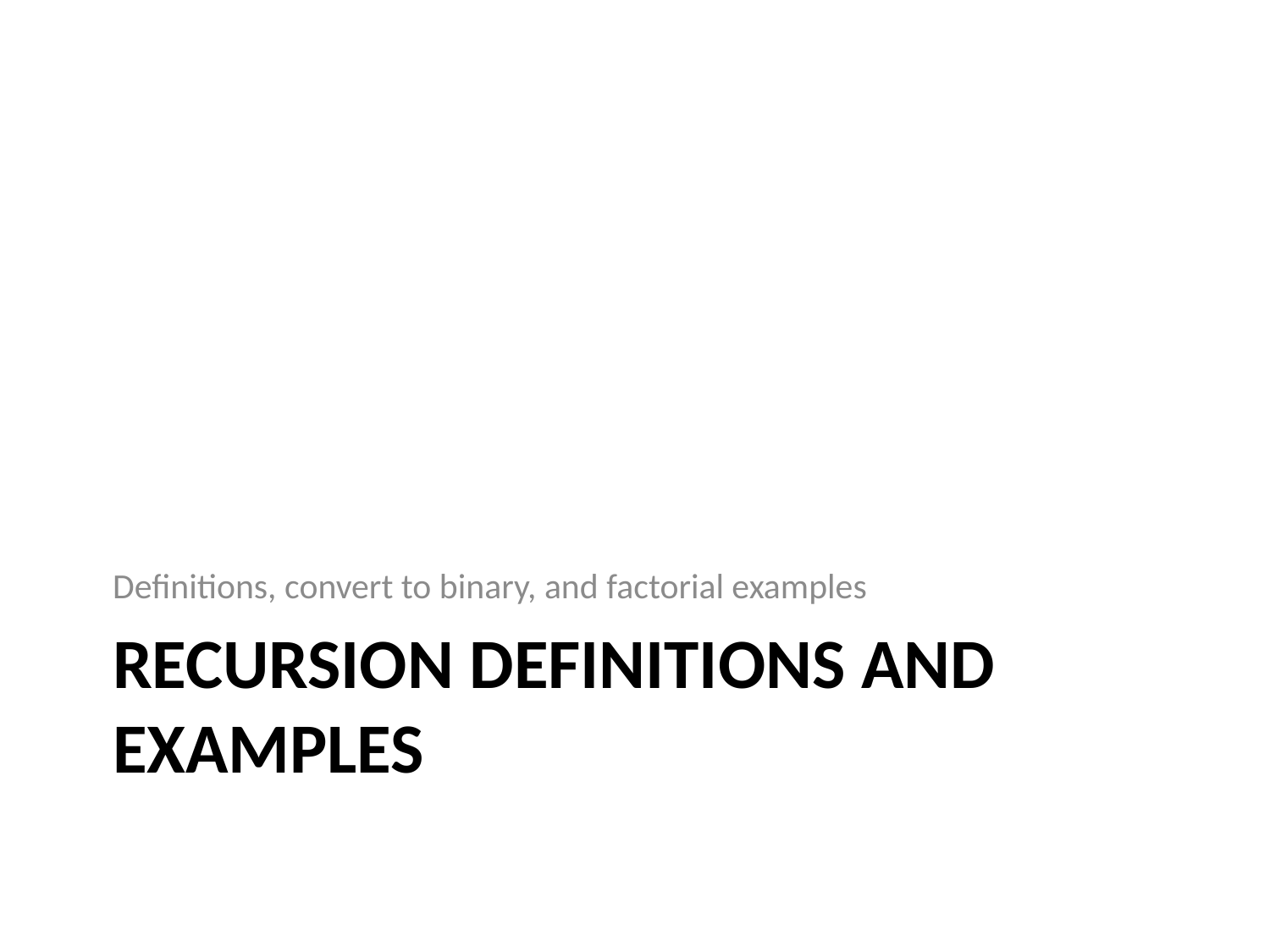

Definitions, convert to binary, and factorial examples
# Recursion definitions and examples